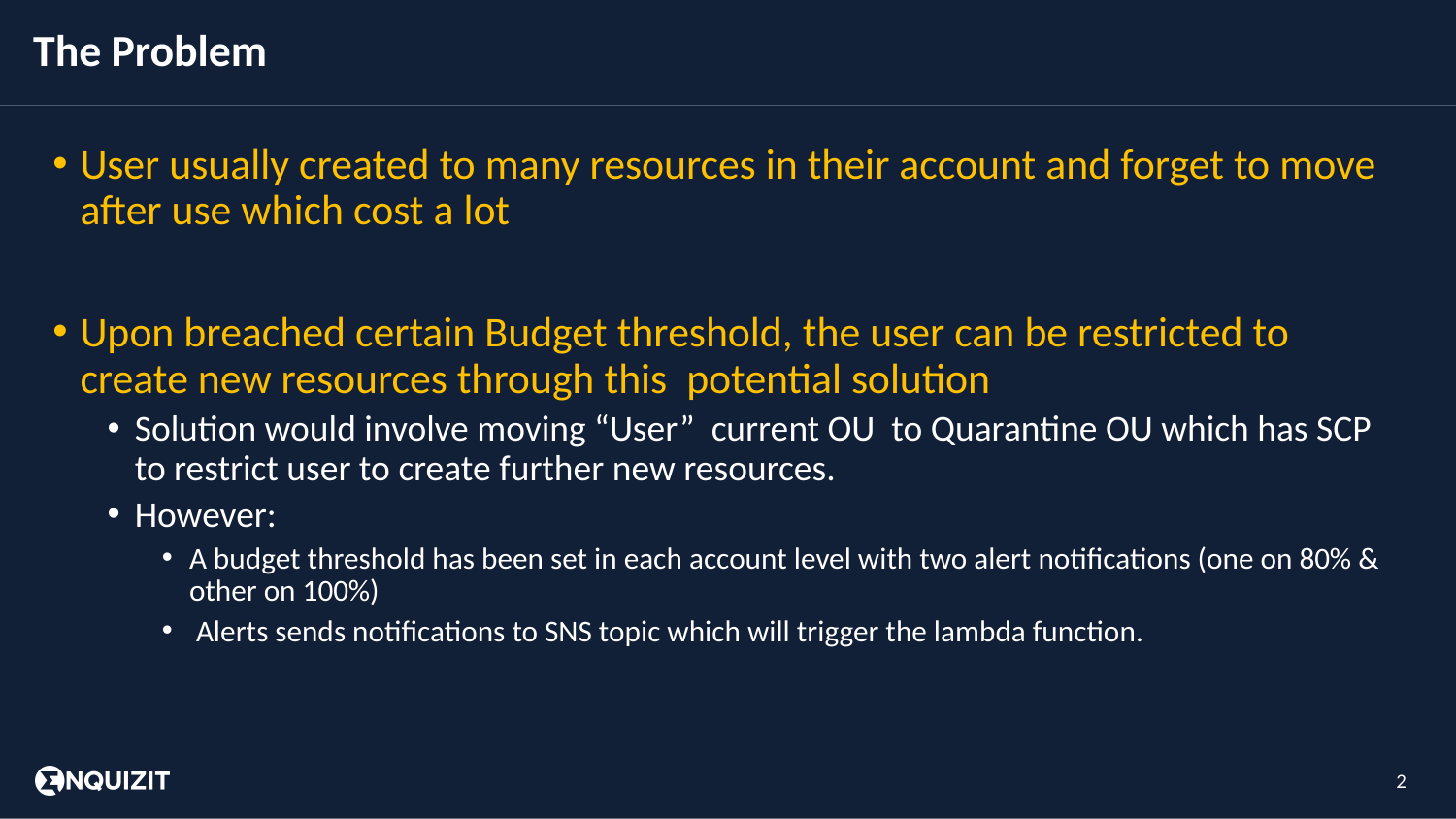

# The Problem
User usually created to many resources in their account and forget to move after use which cost a lot

Upon breached certain Budget threshold, the user can be restricted to create new resources through this  potential solution
Solution would involve moving “User”  current OU  to Quarantine OU which has SCP to restrict user to create further new resources.
However:
A budget threshold has been set in each account level with two alert notifications (one on 80% & other on 100%)
 Alerts sends notifications to SNS topic which will trigger the lambda function.

2